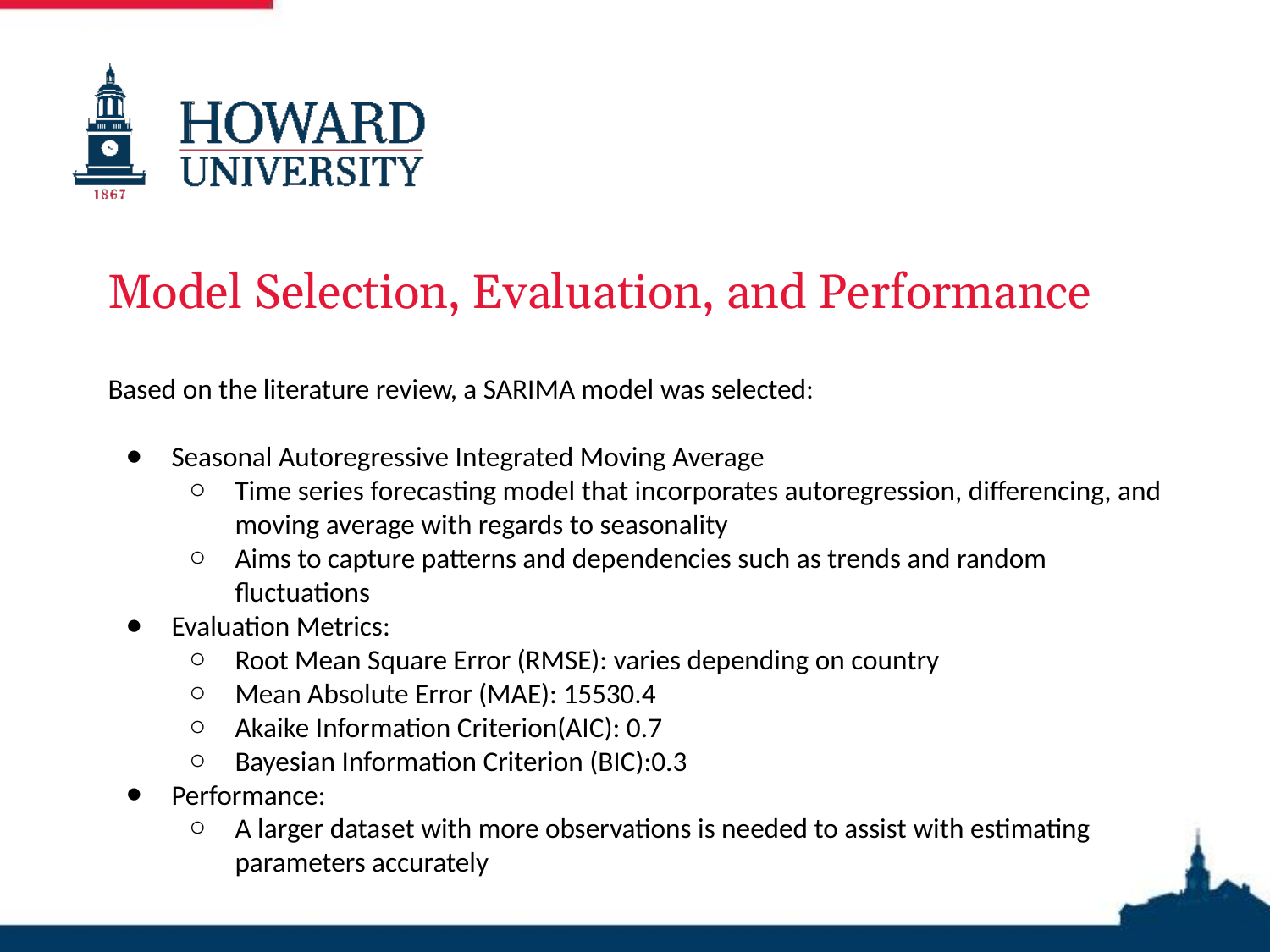

# Model Selection, Evaluation, and Performance

Based on the literature review, a SARIMA model was selected:

Seasonal Autoregressive Integrated Moving Average
Time series forecasting model that incorporates autoregression, differencing, and moving average with regards to seasonality
Aims to capture patterns and dependencies such as trends and random fluctuations
Evaluation Metrics:
Root Mean Square Error (RMSE): varies depending on country
Mean Absolute Error (MAE): 15530.4
Akaike Information Criterion(AIC): 0.7
Bayesian Information Criterion (BIC):0.3
Performance:
A larger dataset with more observations is needed to assist with estimating parameters accurately